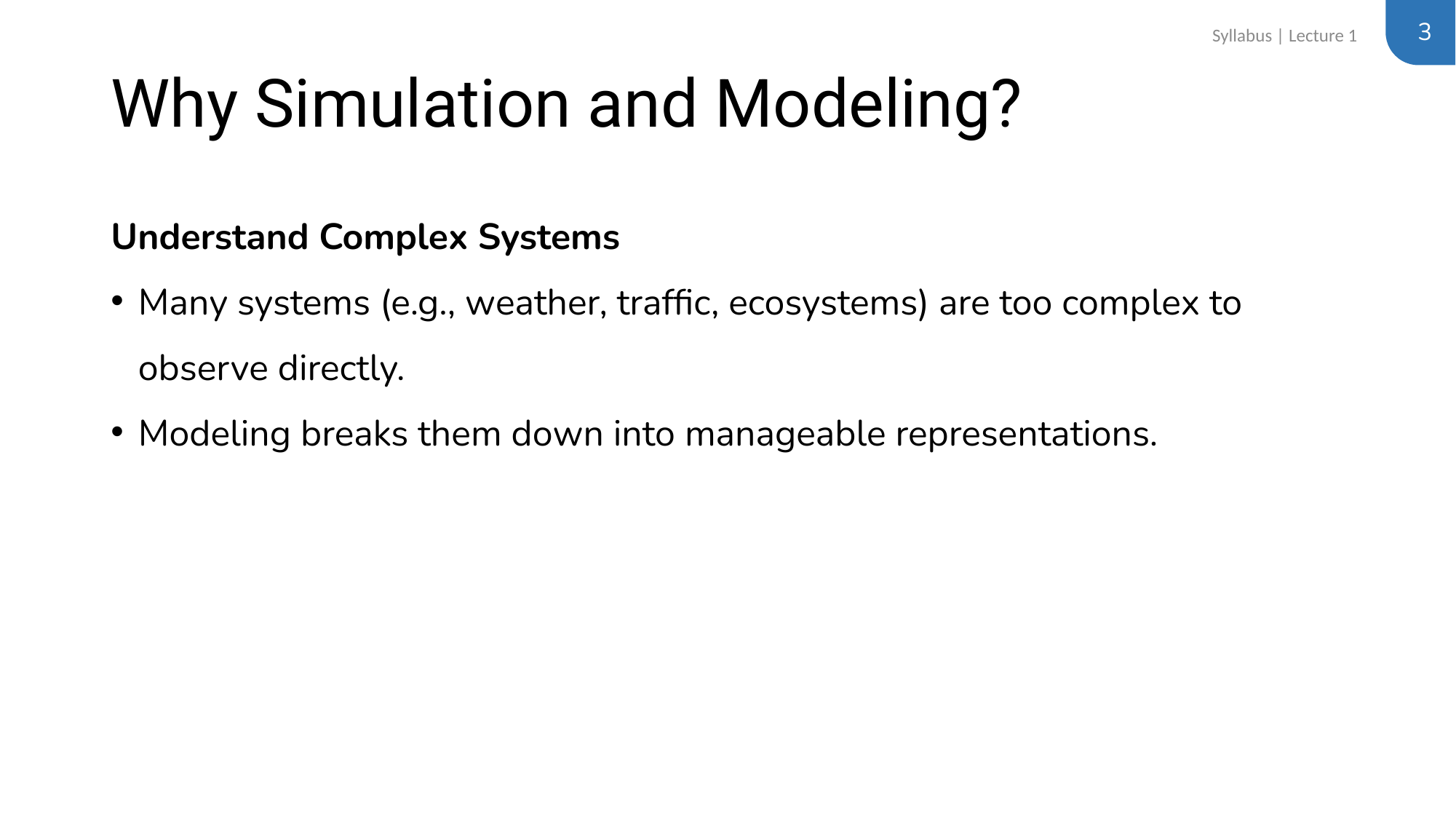

3
Syllabus | Lecture 1
# Why Simulation and Modeling?
Understand Complex Systems
Many systems (e.g., weather, traffic, ecosystems) are too complex to observe directly.
Modeling breaks them down into manageable representations.